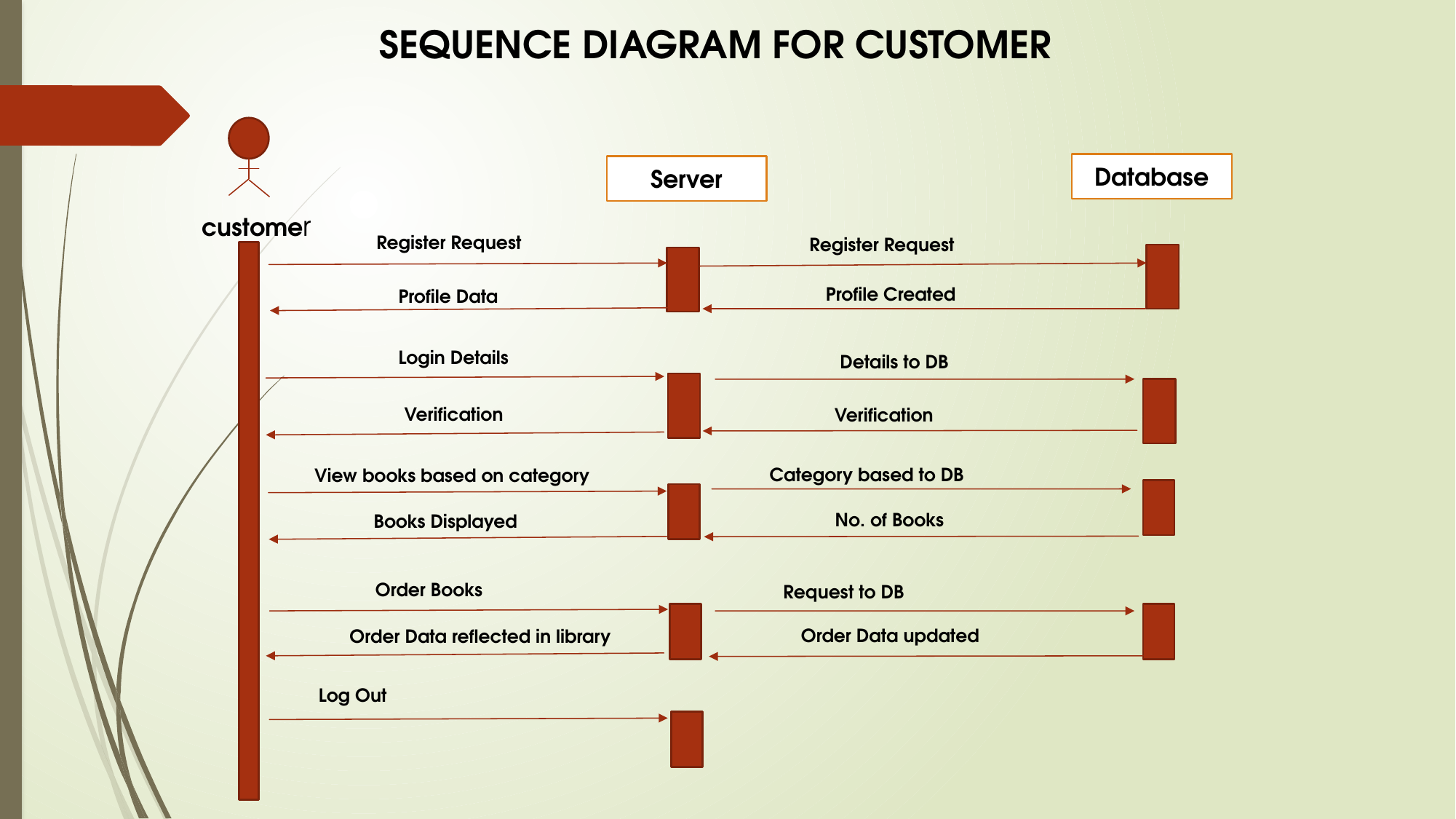

#
SEQUENCE DIAGRAM FOR CUSTOMER

Database
Server
customer
Register Request
Register Request

Profile Created
Profile Data
Login Details
Details to DB

Verification
Verification
Category based to DB
View books based on category

No. of Books
Books Displayed
Order Books
Request to DB

Order Data updated
Order Data reflected in library
Log Out